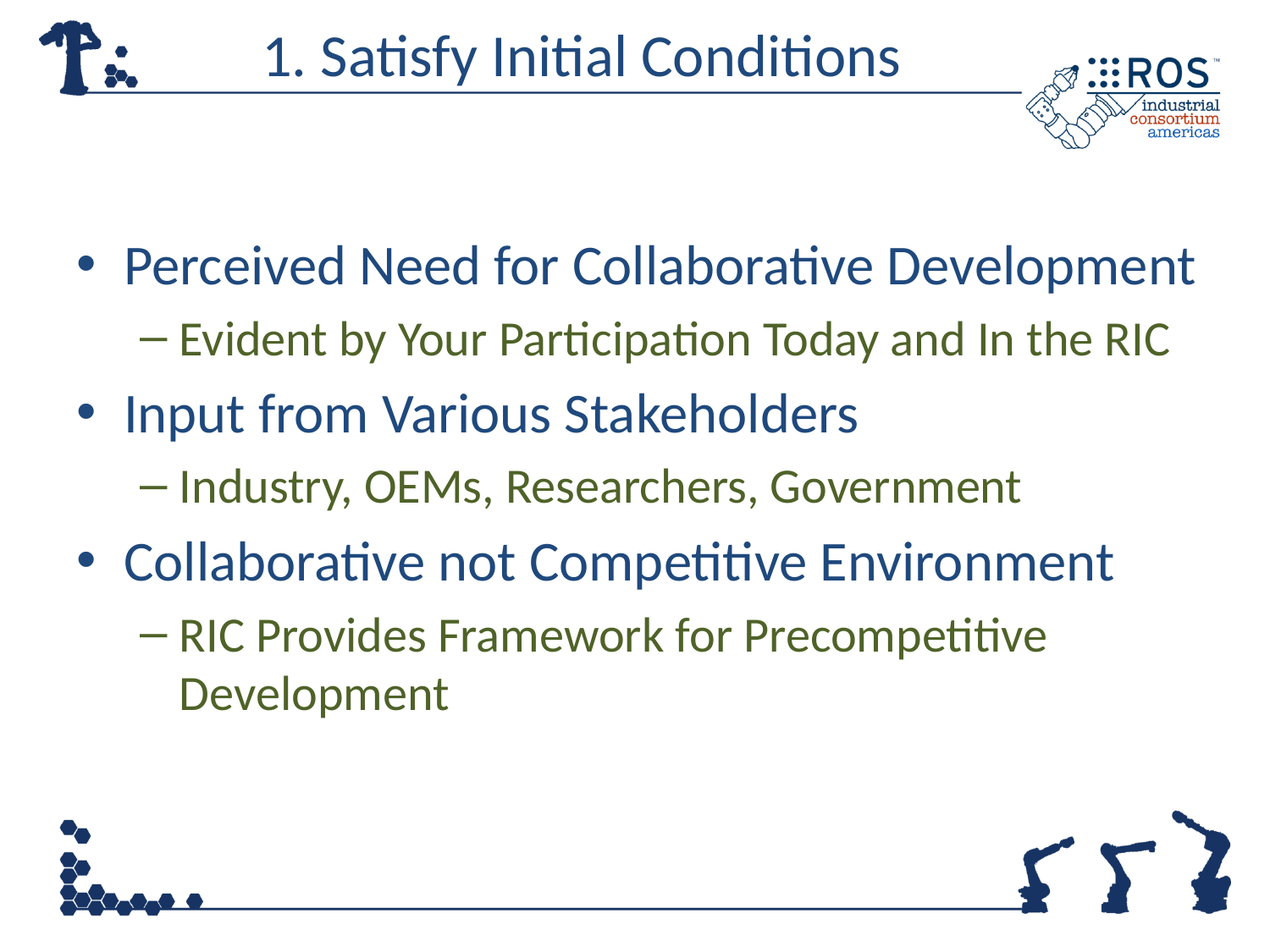

# 1. Satisfy Initial Conditions
Perceived Need for Collaborative Development
Evident by Your Participation Today and In the RIC
Input from Various Stakeholders
Industry, OEMs, Researchers, Government
Collaborative not Competitive Environment
RIC Provides Framework for Precompetitive Development